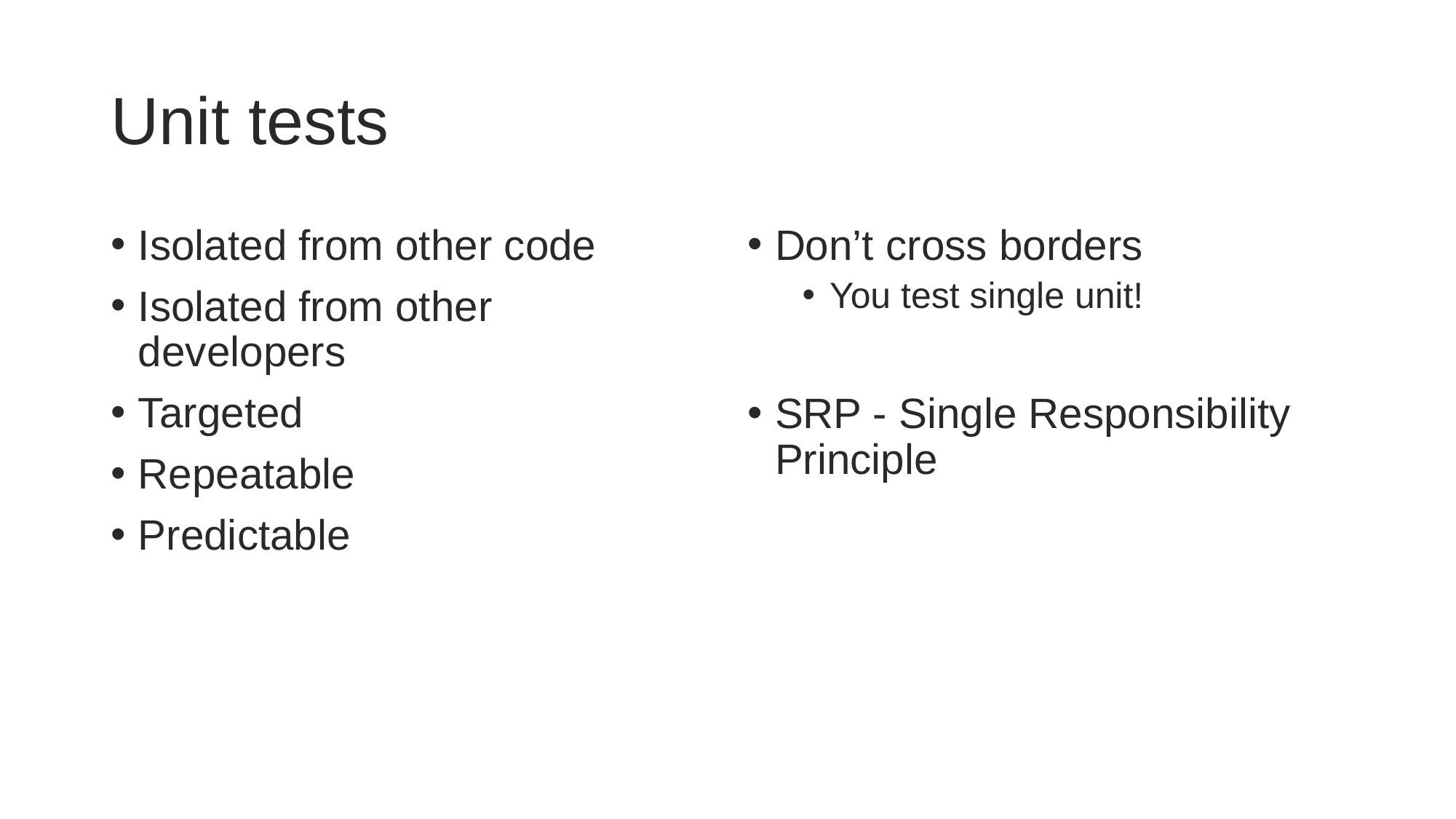

# Unit tests
Isolated from other code
Isolated from other developers
Targeted
Repeatable
Predictable

Don’t cross borders
You test single unit!

SRP - Single Responsibility Principle